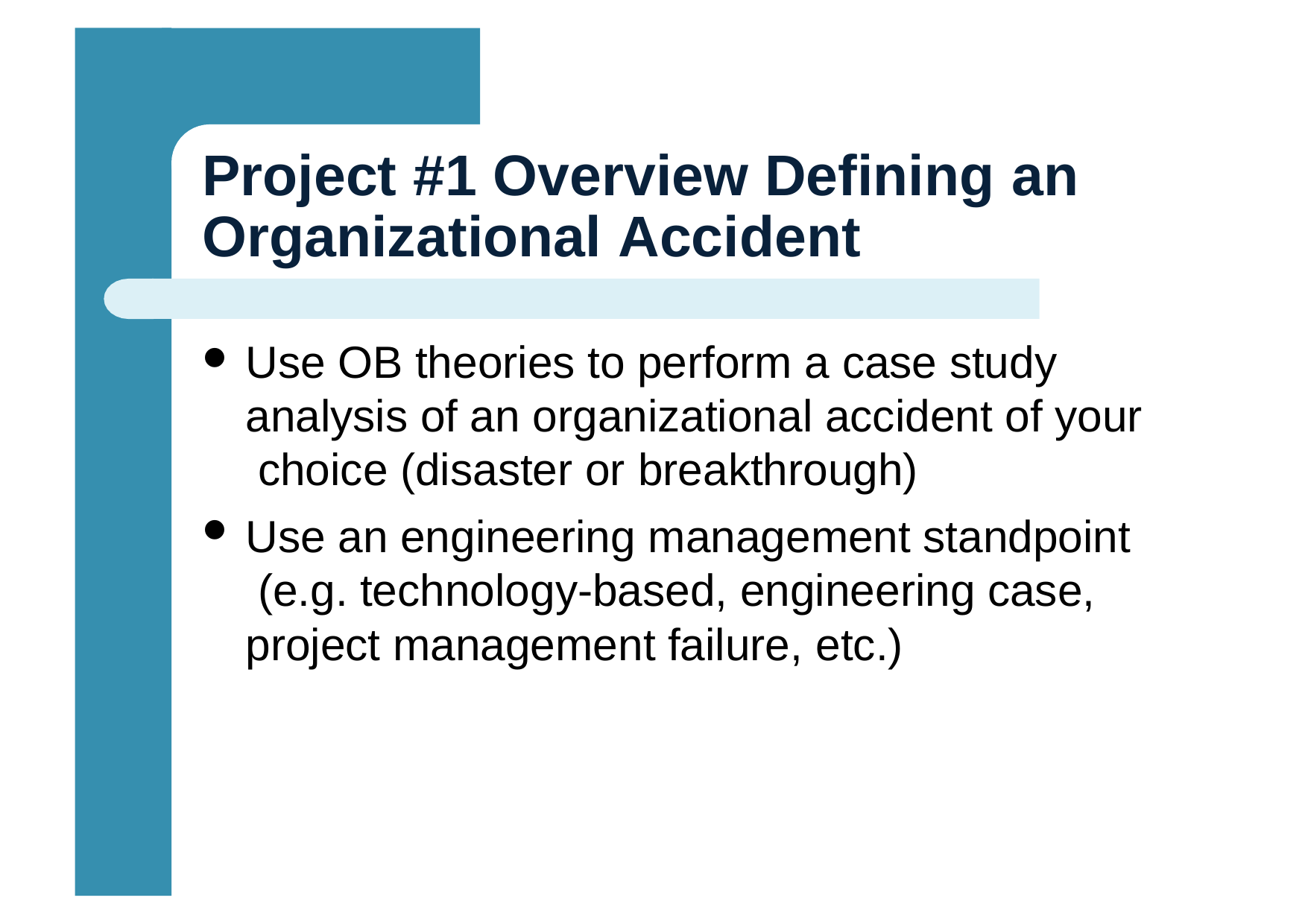

# Project #1 Overview Defining an
Organizational Accident

Use OB theories to perform a case study  analysis of an organizational accident of your  choice (disaster or breakthrough)
Use an engineering management standpoint  (e.g. technology-based, engineering case,  project management failure, etc.)